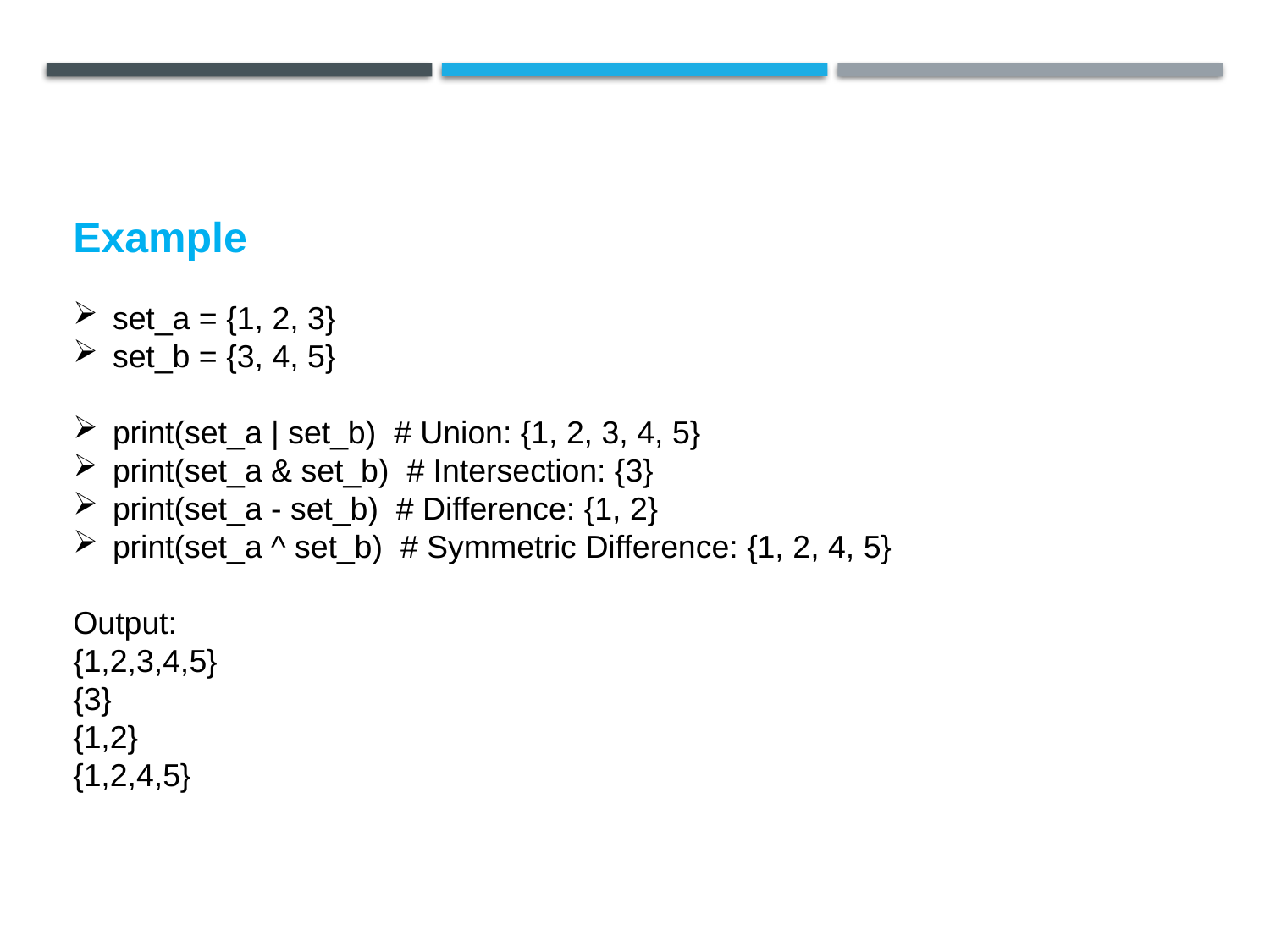

# Example
set_a = {1, 2, 3}
set_b = {3, 4, 5}

print(set_a | set_b)  # Union: {1, 2, 3, 4, 5}
print(set_a & set_b)  # Intersection: {3}
print(set_a - set_b)  # Difference: {1, 2}
print(set_a ^ set_b)  # Symmetric Difference: {1, 2, 4, 5}

Output:
{1,2,3,4,5}
{3}
{1,2}
{1,2,4,5}